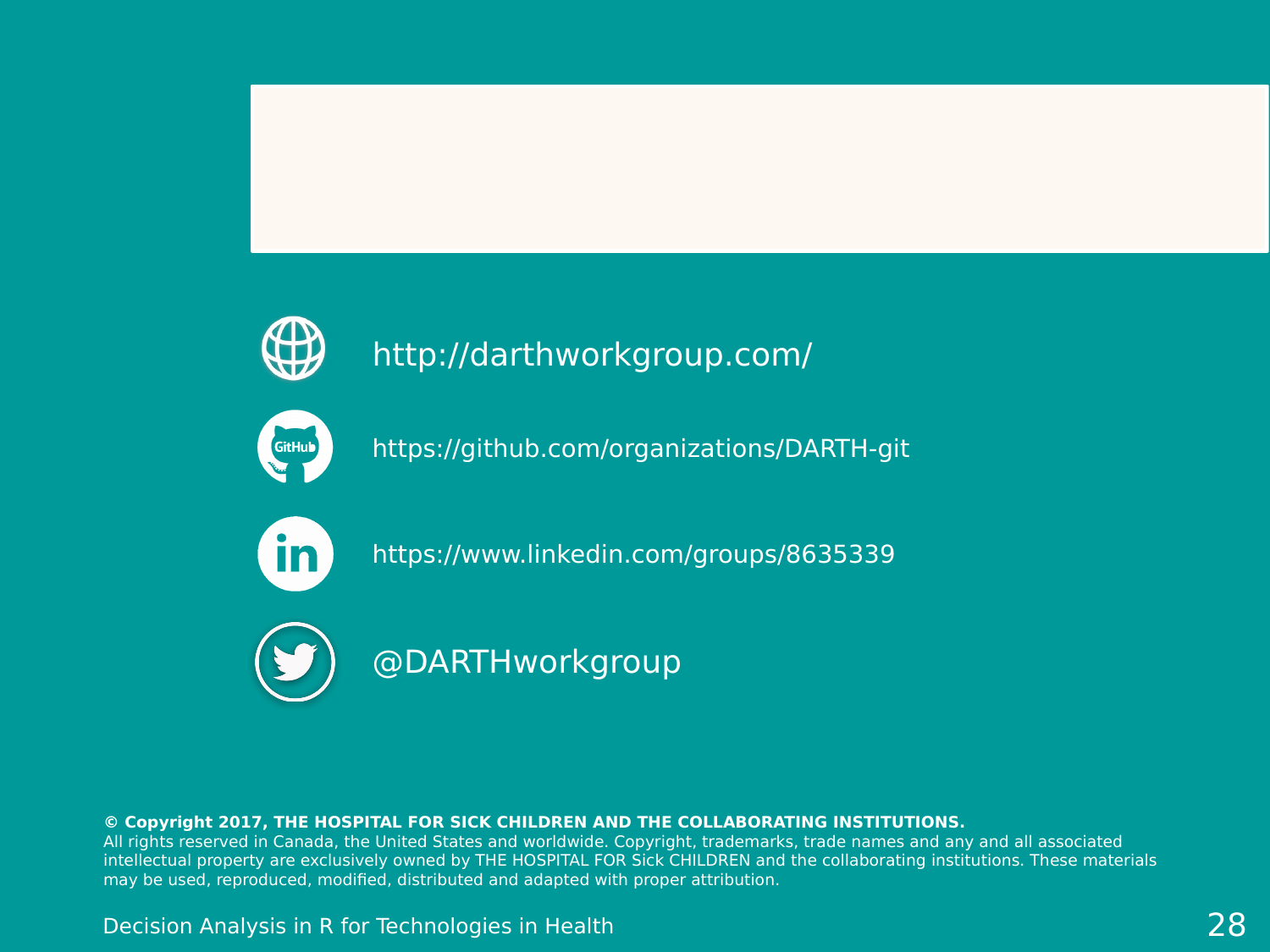

28
Decision Analysis in R for Technologies in Health